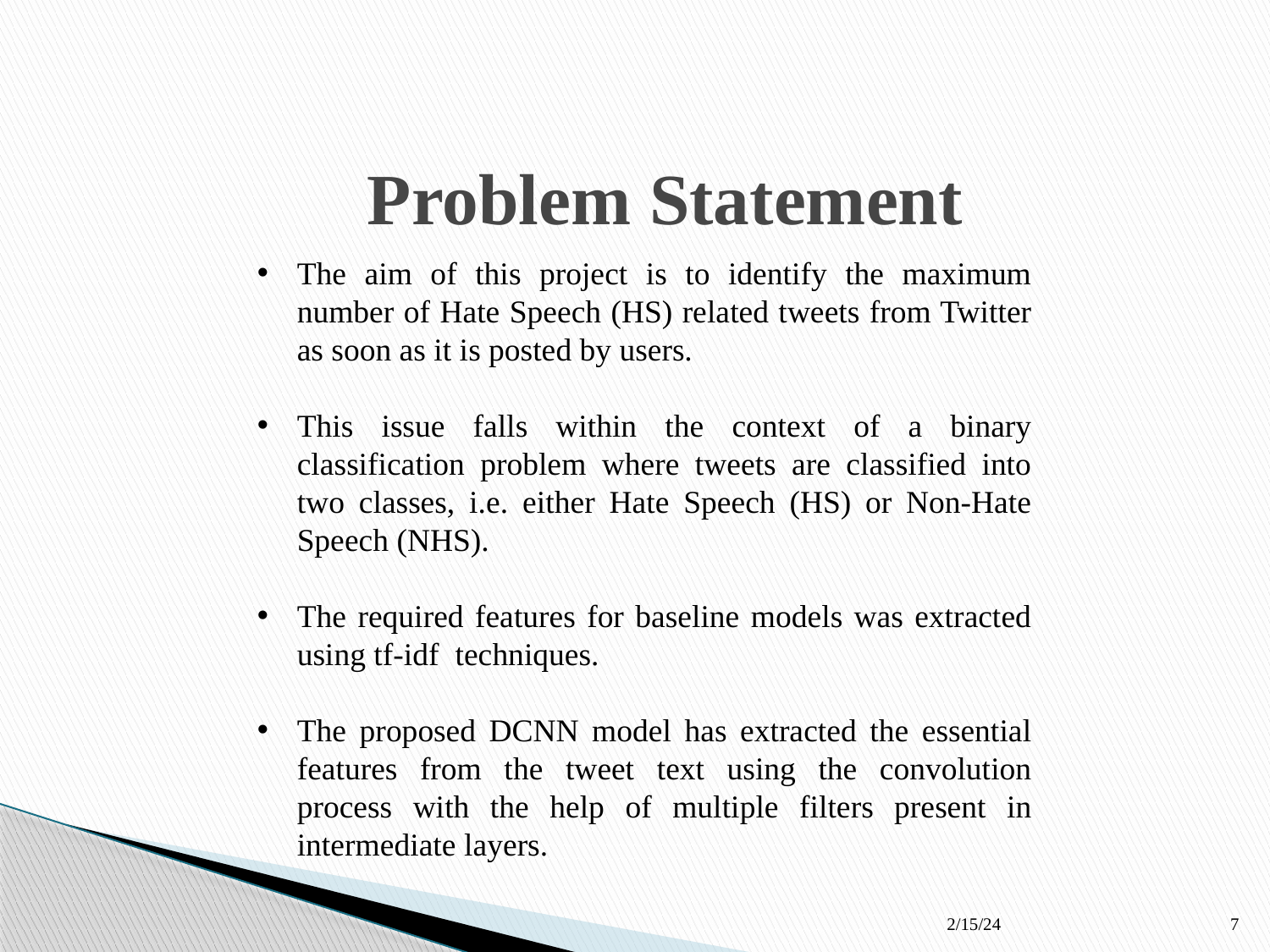

# Problem Statement
The aim of this project is to identify the maximum number of Hate Speech (HS) related tweets from Twitter as soon as it is posted by users.

This issue falls within the context of a binary classification problem where tweets are classified into two classes, i.e. either Hate Speech (HS) or Non-Hate Speech (NHS).

The required features for baseline models was extracted using tf-idf  techniques.

The proposed DCNN model has extracted the essential features from the tweet text using the convolution process with the help of multiple filters present in intermediate layers.

2/15/24
7